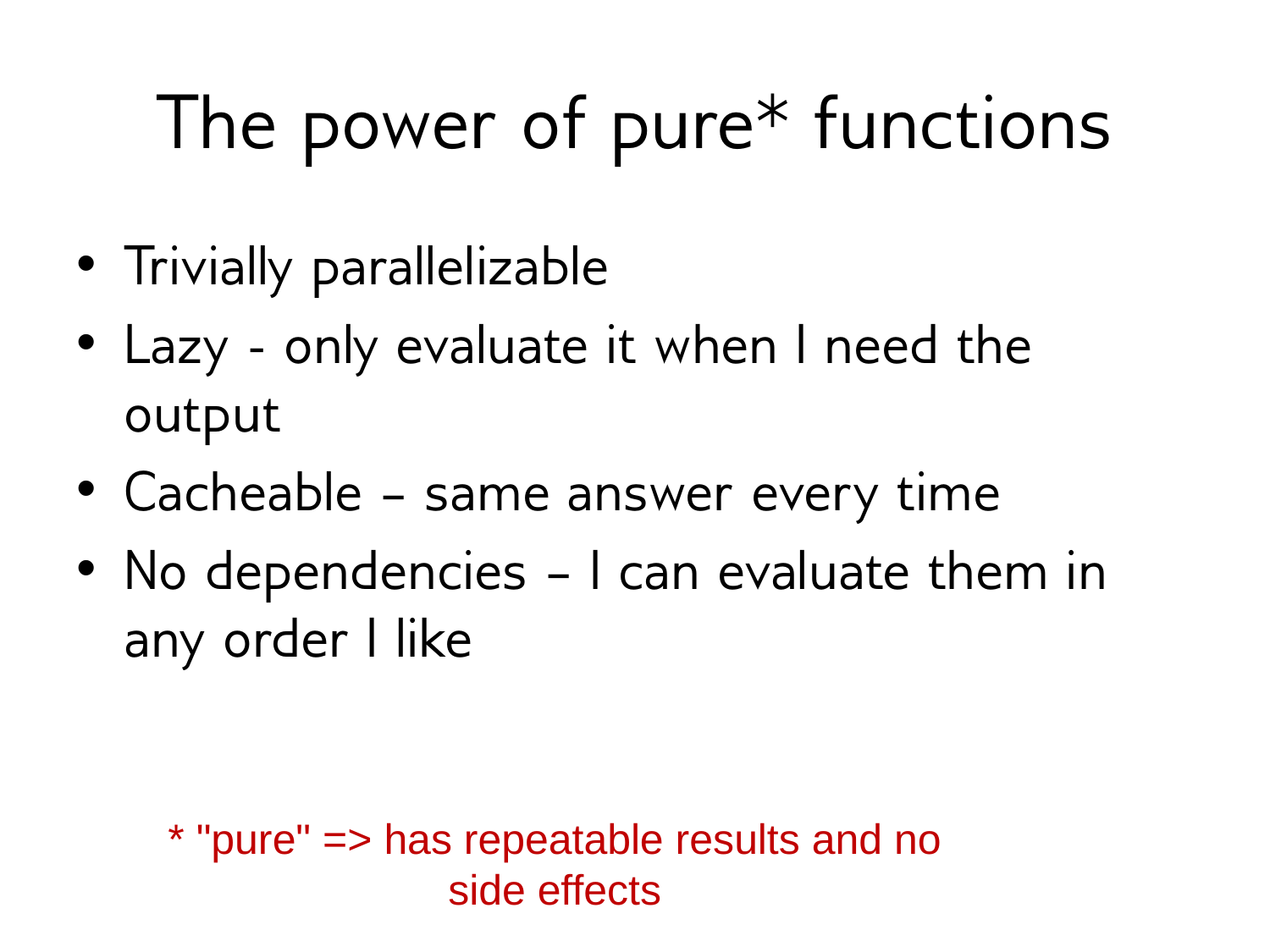

# The power of pure* functions
Trivially parallelizable
Lazy - only evaluate it when I need the output
Cacheable – same answer every time
No dependencies – I can evaluate them in any order I like

* "pure" => has repeatable results and no side effects